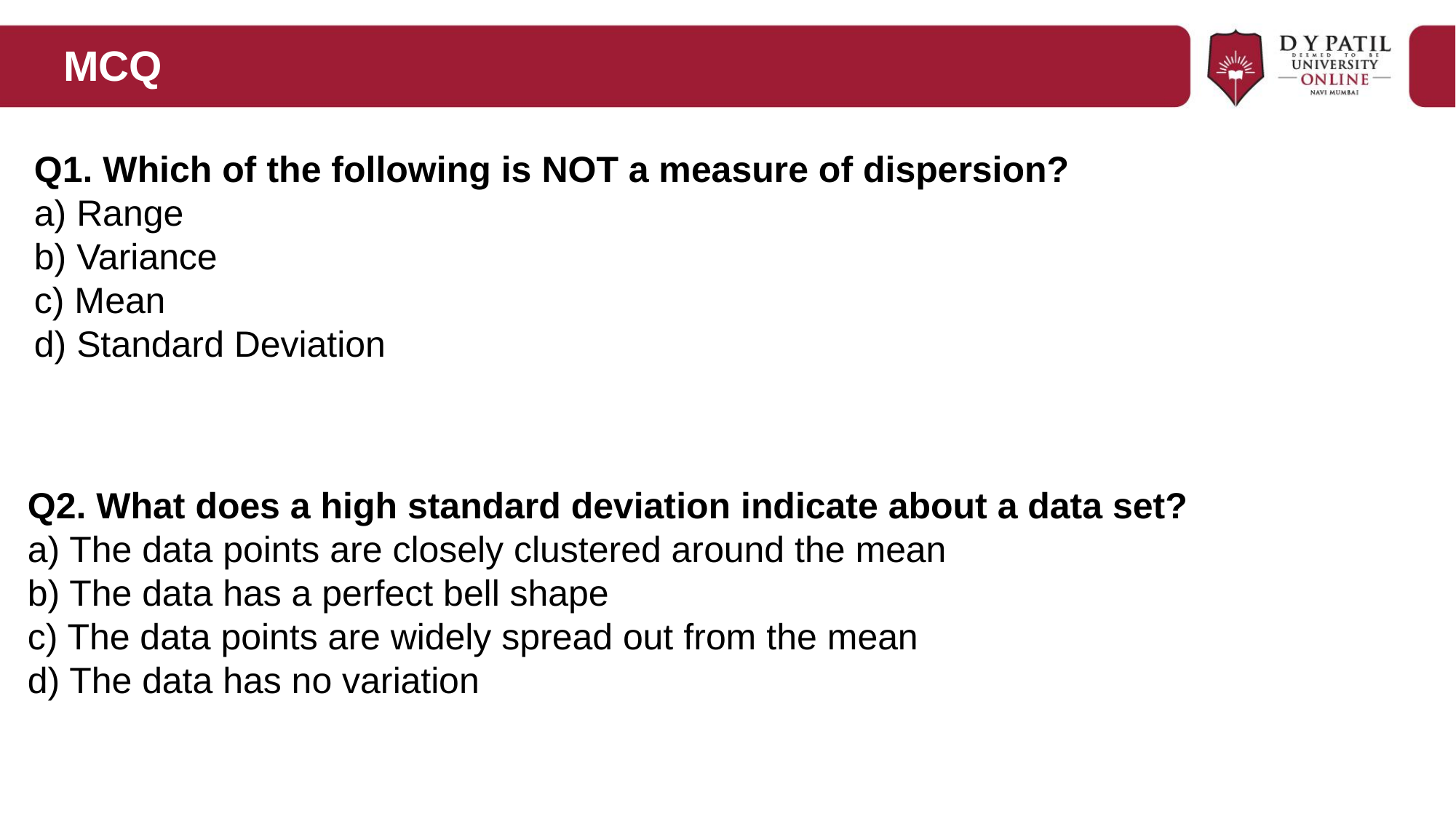

# MCQ
Q1. Which of the following is NOT a measure of dispersion?
a) Range
b) Variance
c) Mean
d) Standard Deviation
Q2. What does a high standard deviation indicate about a data set?
a) The data points are closely clustered around the mean
b) The data has a perfect bell shape
c) The data points are widely spread out from the mean
d) The data has no variation